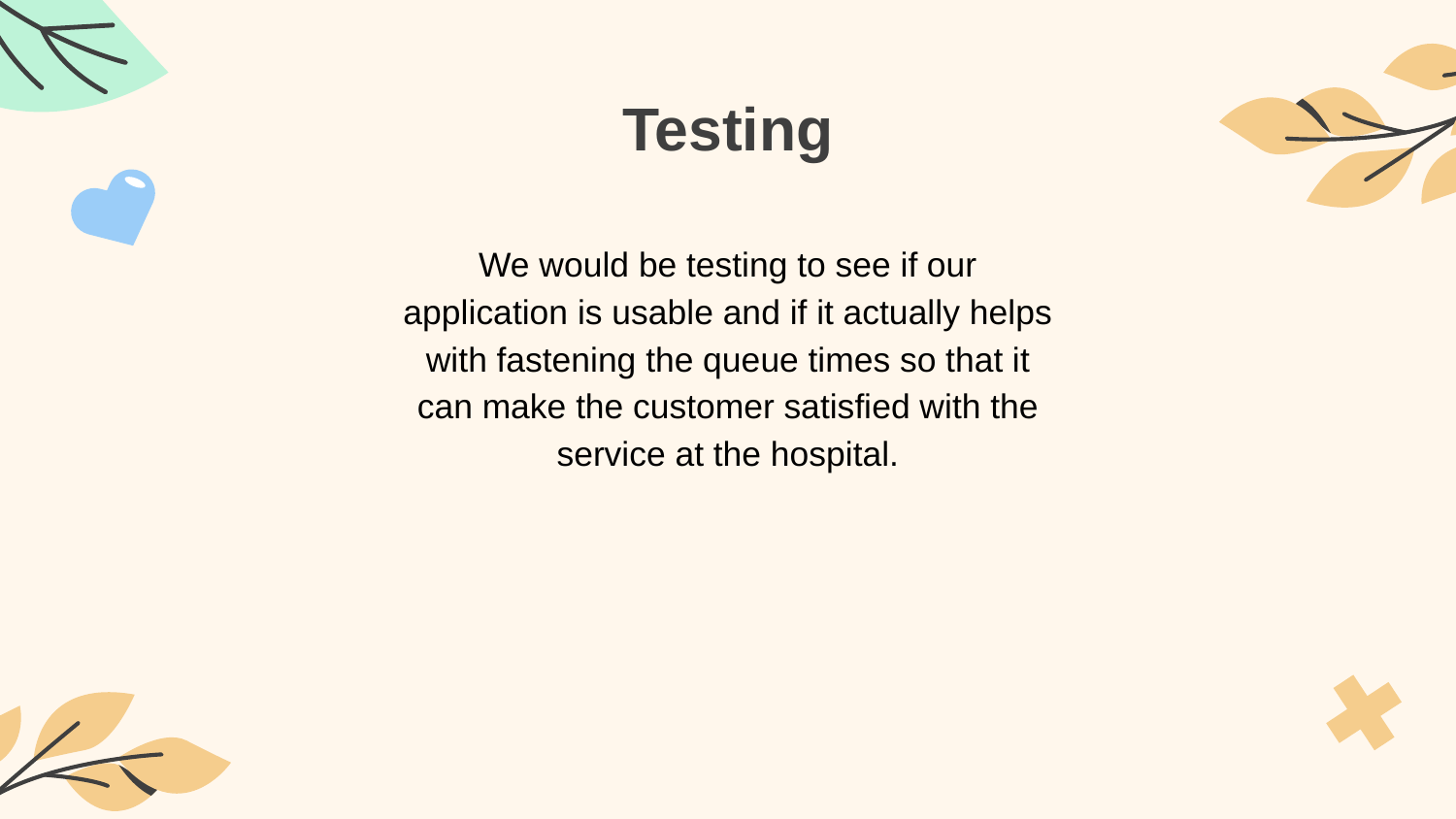

# Testing
We would be testing to see if our application is usable and if it actually helps with fastening the queue times so that it can make the customer satisfied with the service at the hospital.